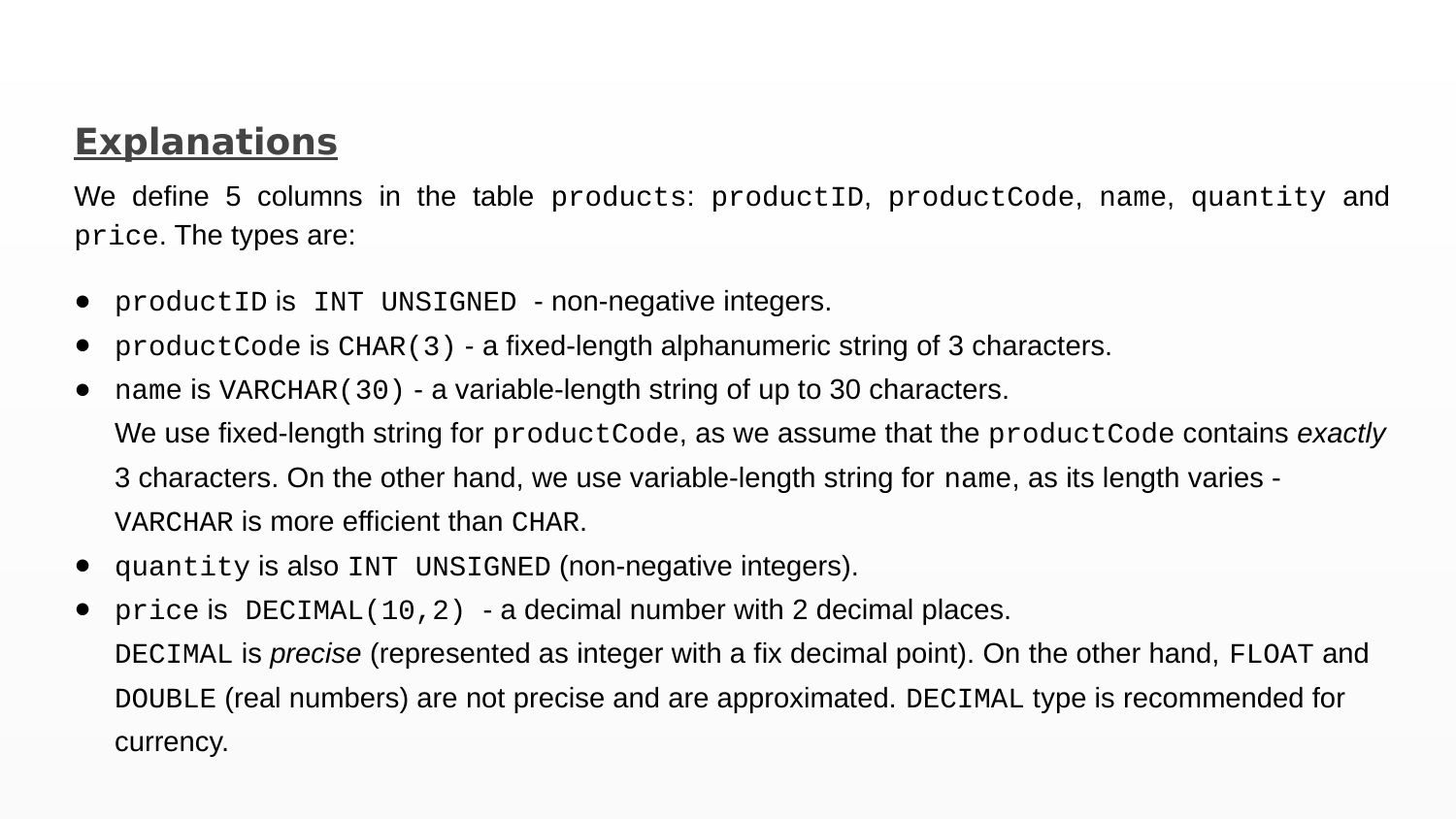

Explanations
We define 5 columns in the table products: productID, productCode, name, quantity and price. The types are:
productID is INT UNSIGNED - non-negative integers.
productCode is CHAR(3) - a fixed-length alphanumeric string of 3 characters.
name is VARCHAR(30) - a variable-length string of up to 30 characters.
We use fixed-length string for productCode, as we assume that the productCode contains exactly 3 characters. On the other hand, we use variable-length string for name, as its length varies - VARCHAR is more efficient than CHAR.
quantity is also INT UNSIGNED (non-negative integers).
price is DECIMAL(10,2) - a decimal number with 2 decimal places.
DECIMAL is precise (represented as integer with a fix decimal point). On the other hand, FLOAT and DOUBLE (real numbers) are not precise and are approximated. DECIMAL type is recommended for currency.